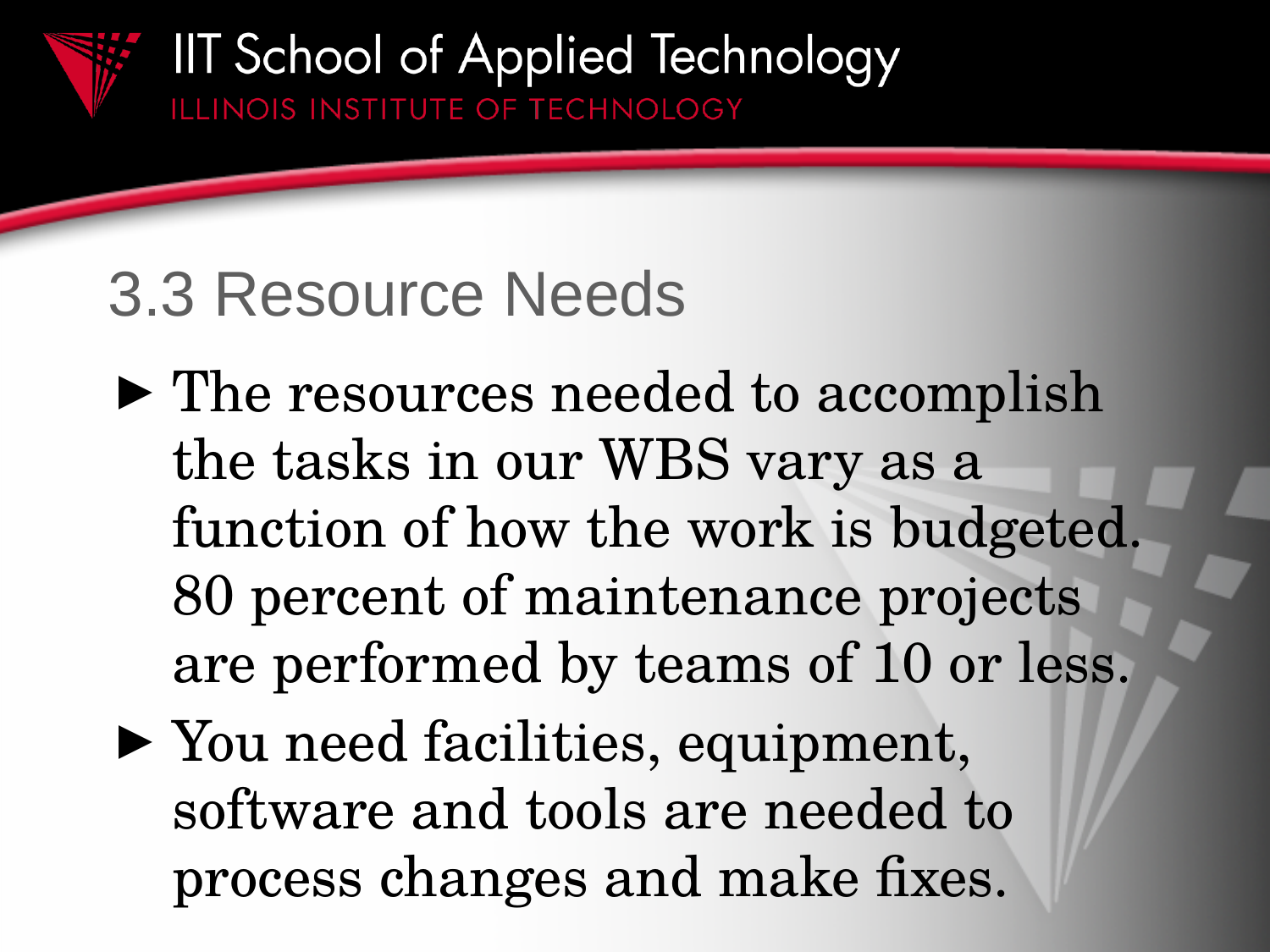

# 3.3 Resource Needs
The resources needed to accomplish the tasks in our WBS vary as a function of how the work is budgeted. 80 percent of maintenance projects are performed by teams of 10 or less.
You need facilities, equipment, software and tools are needed to process changes and make fixes.